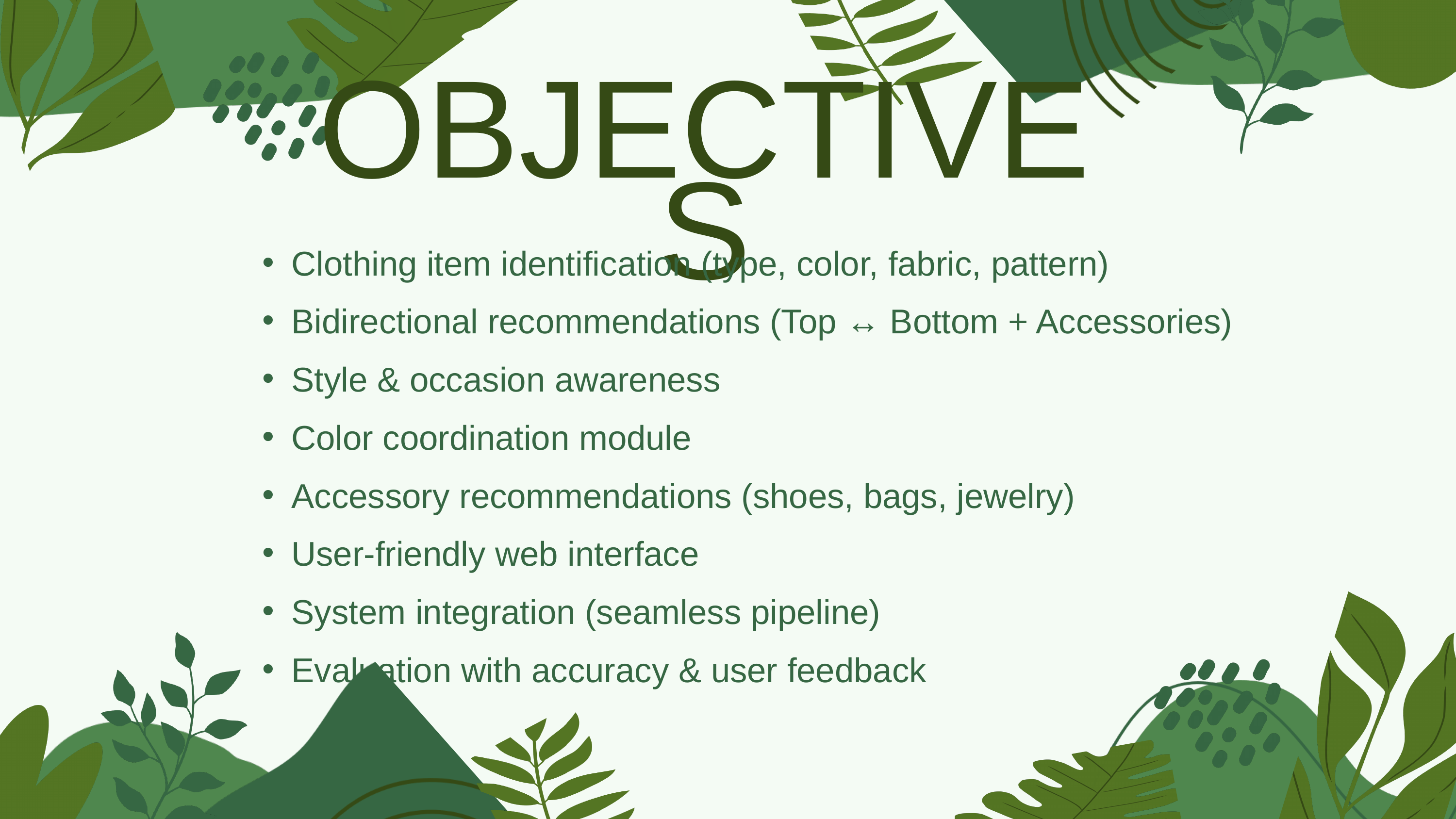

OBJECTIVES
Clothing item identification (type, color, fabric, pattern)
Bidirectional recommendations (Top ↔ Bottom + Accessories)
Style & occasion awareness
Color coordination module
Accessory recommendations (shoes, bags, jewelry)
User-friendly web interface
System integration (seamless pipeline)
Evaluation with accuracy & user feedback